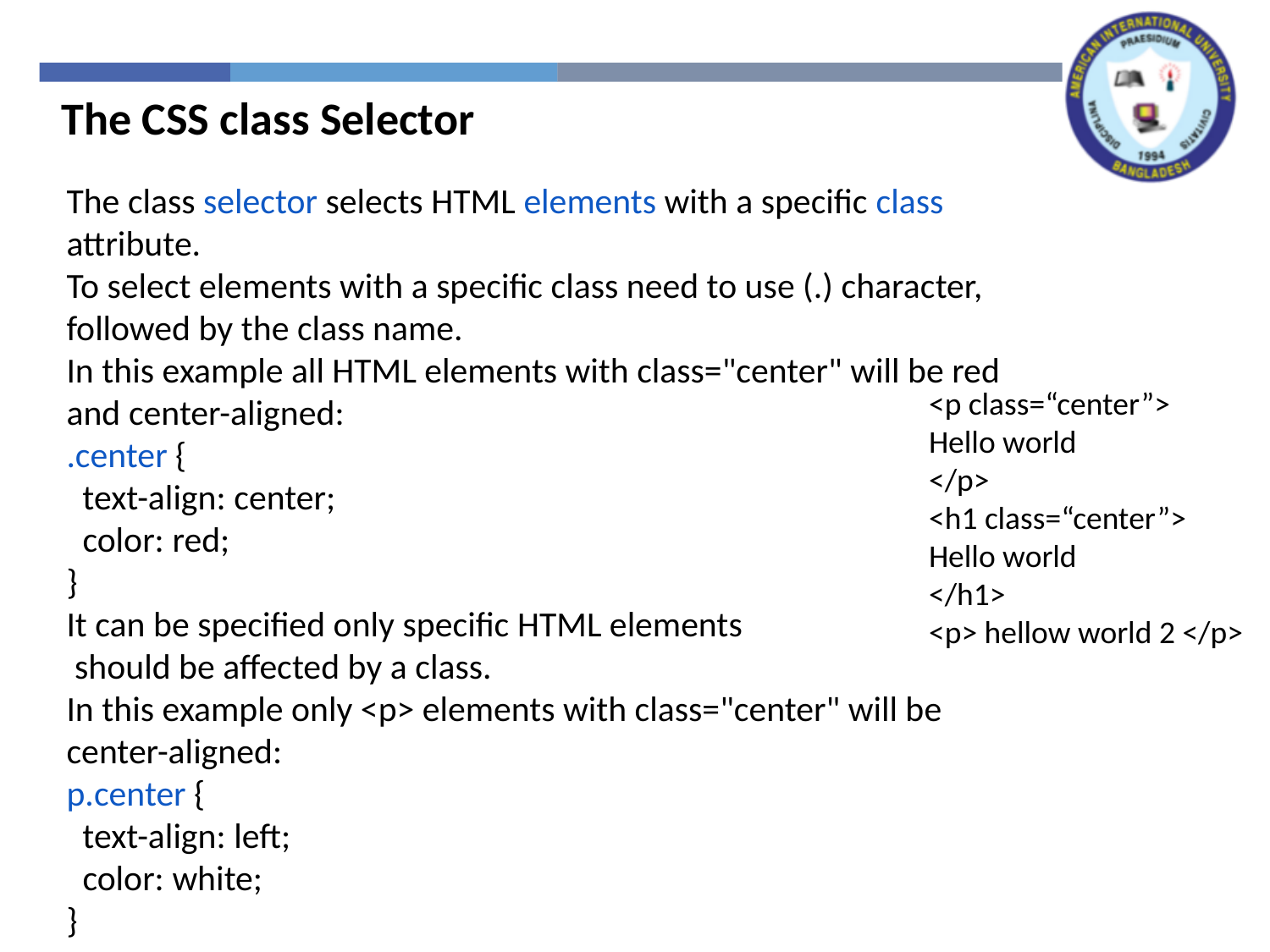

The CSS class Selector
The class selector selects HTML elements with a specific class attribute.
To select elements with a specific class need to use (.) character, followed by the class name.
In this example all HTML elements with class="center" will be red and center-aligned:
.center {
  text-align: center;
  color: red;
}
It can be specified only specific HTML elements
 should be affected by a class.
In this example only <p> elements with class="center" will be center-aligned:
p.center {
  text-align: left;
  color: white;
}
<p class=“center”>
Hello world
</p>
<h1 class=“center”>
Hello world
</h1>
<p> hellow world 2 </p>